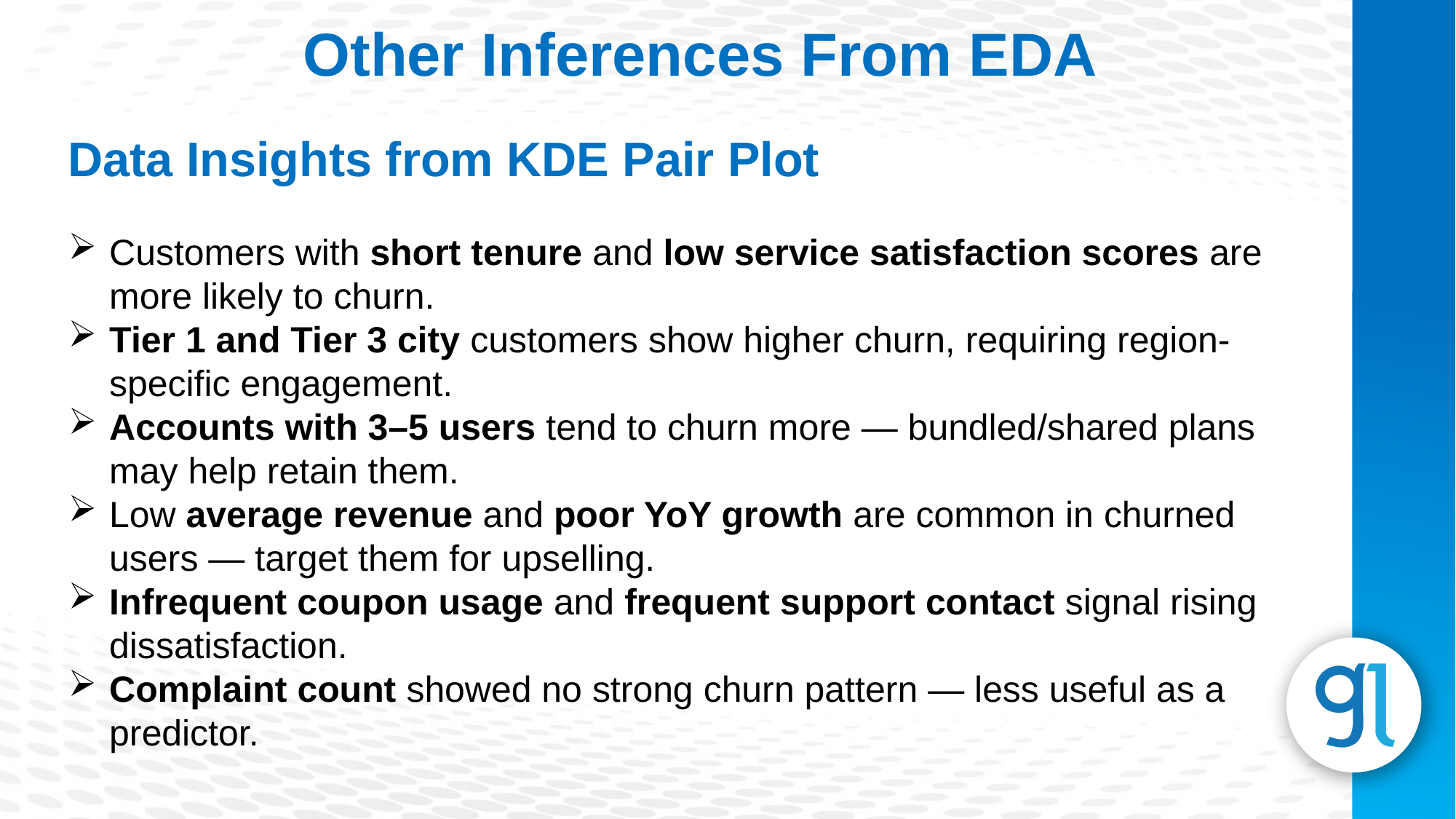

Other Inferences From EDA
Data Insights from KDE Pair Plot
Customers with short tenure and low service satisfaction scores are more likely to churn.
Tier 1 and Tier 3 city customers show higher churn, requiring region-specific engagement.
Accounts with 3–5 users tend to churn more — bundled/shared plans may help retain them.
Low average revenue and poor YoY growth are common in churned users — target them for upselling.
Infrequent coupon usage and frequent support contact signal rising dissatisfaction.
Complaint count showed no strong churn pattern — less useful as a predictor.